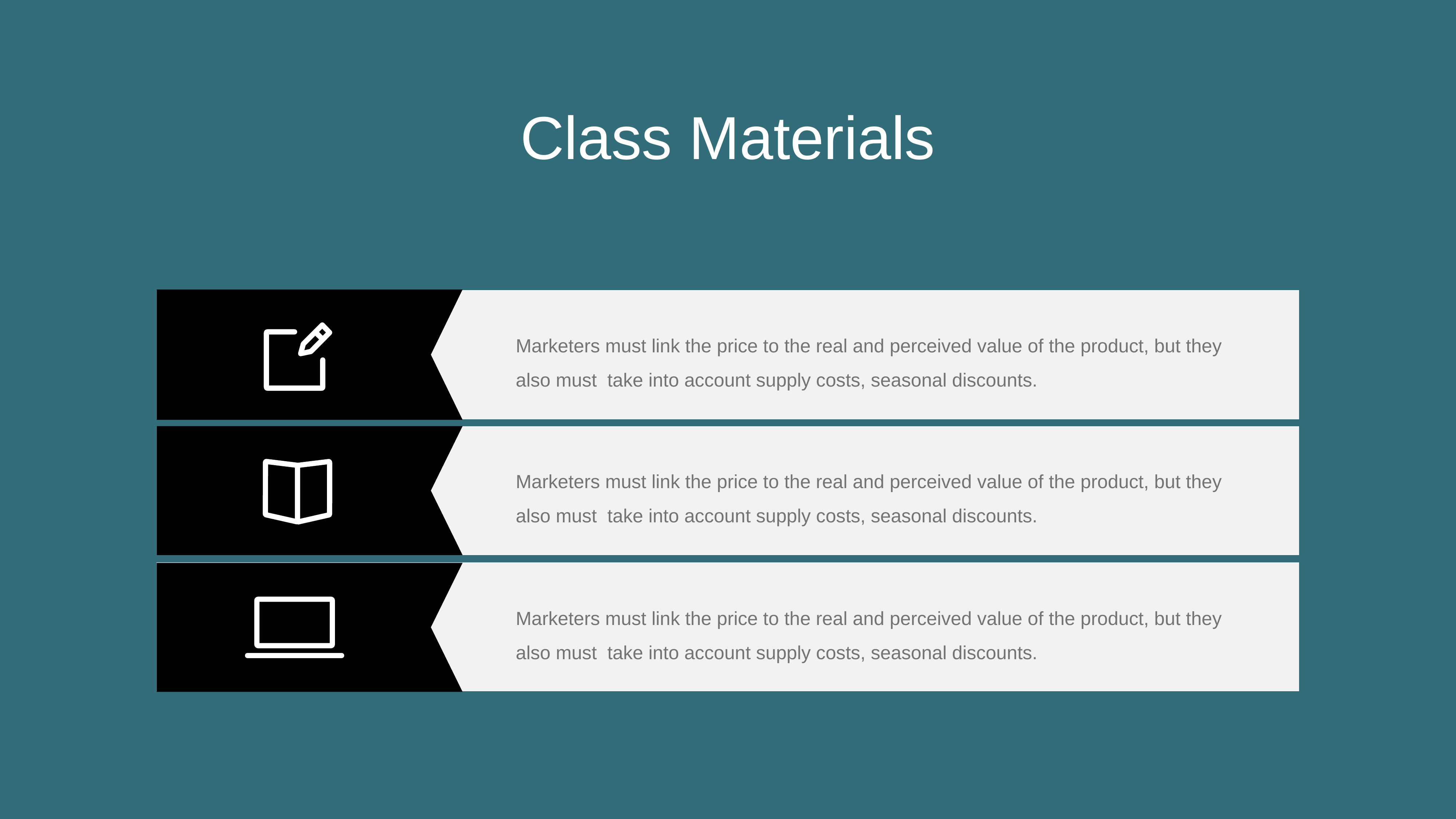

Class Materials

Marketers must link the price to the real and perceived value of the product, but they also must  take into account supply costs, seasonal discounts.

Marketers must link the price to the real and perceived value of the product, but they also must  take into account supply costs, seasonal discounts.

Marketers must link the price to the real and perceived value of the product, but they also must  take into account supply costs, seasonal discounts.